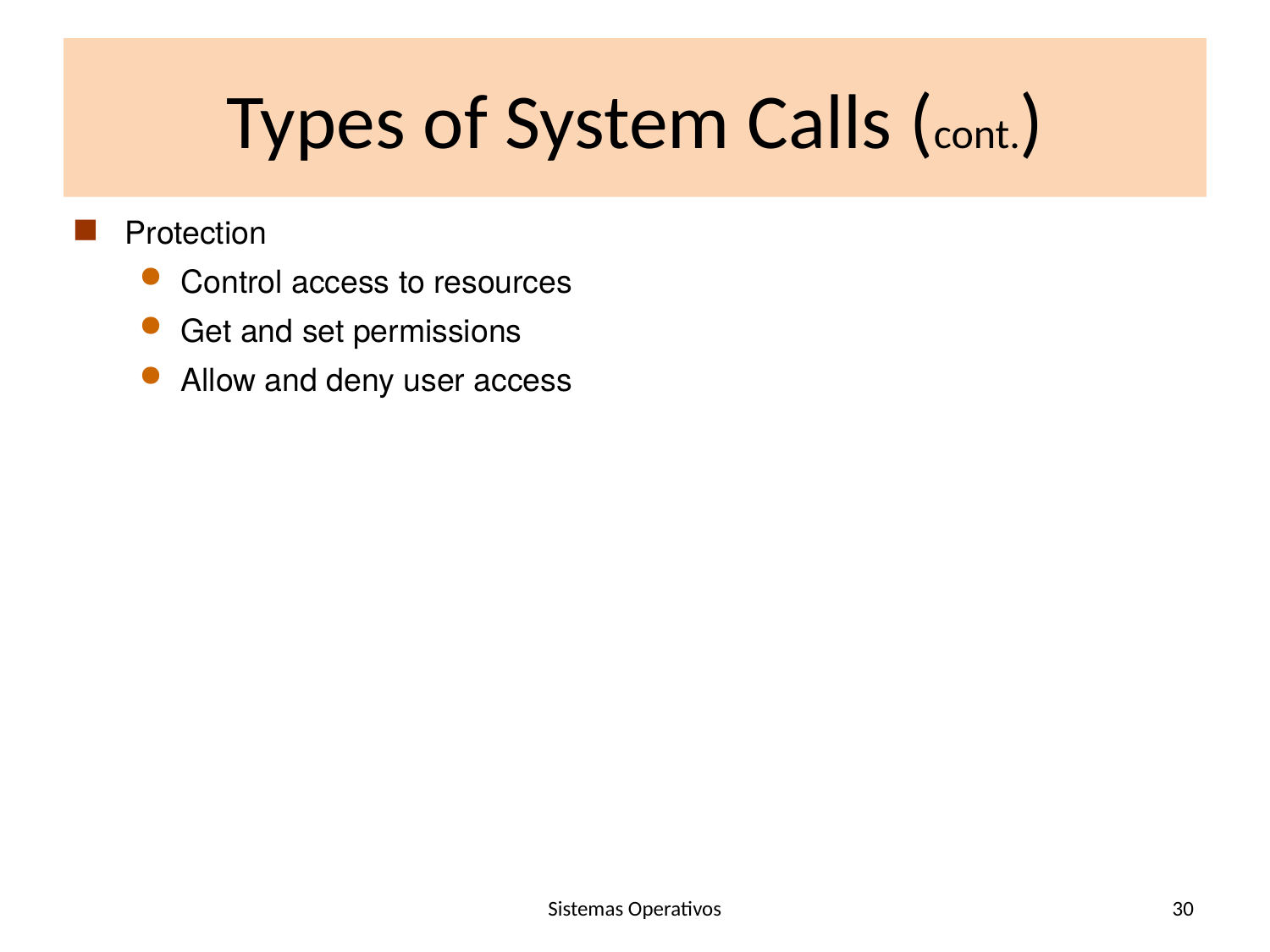

# Types of System Calls (cont.)
Protection
Control access to resources
Get and set permissions
Allow and deny user access

Sistemas Operativos
30